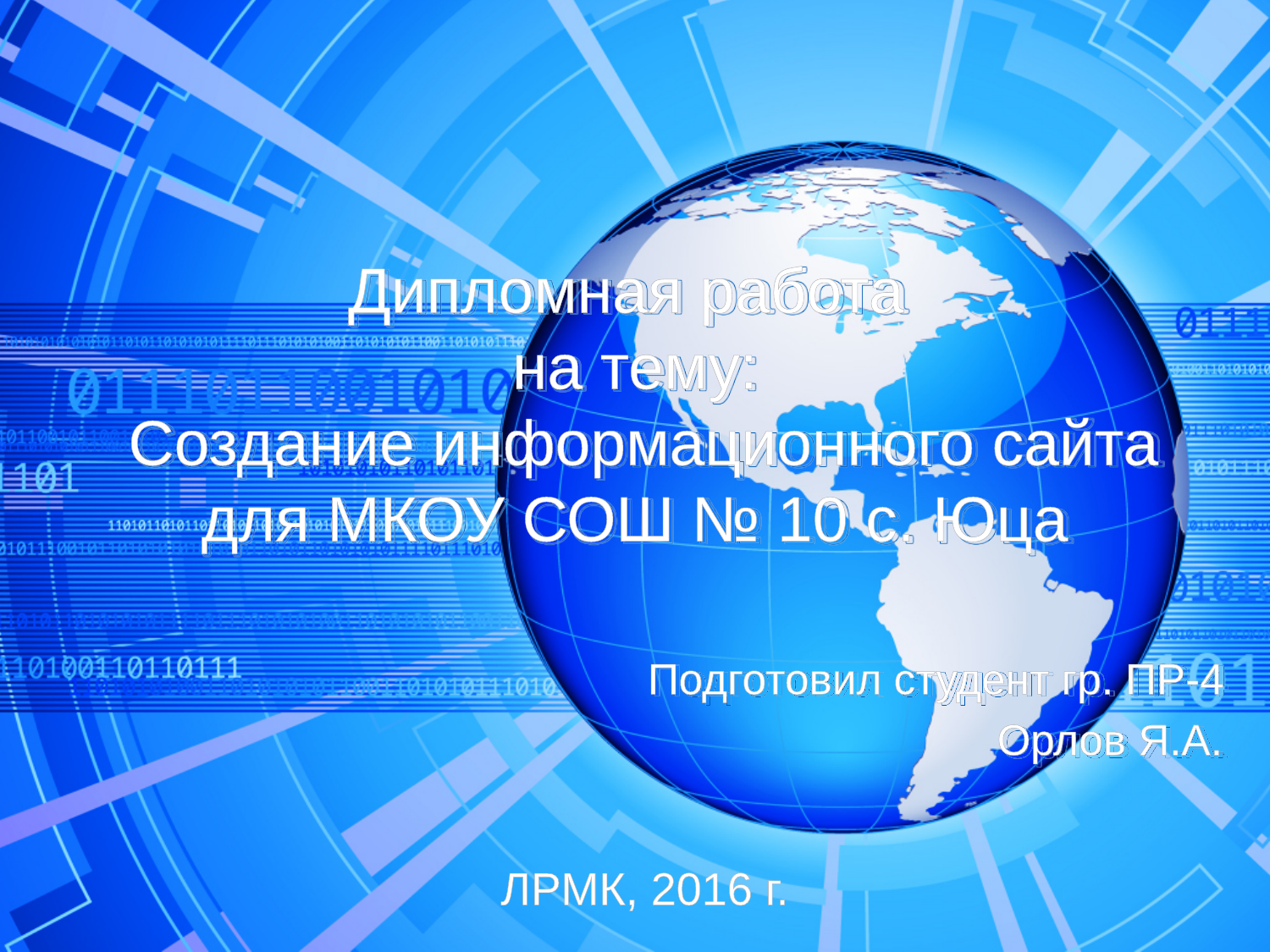

Дипломная работа
на тему:
 Создание информационного сайта для МКОУ СОШ № 10 с. Юца
Подготовил студент гр. ПР-4
Орлов Я.А..
ЛРМК, 2016 г.